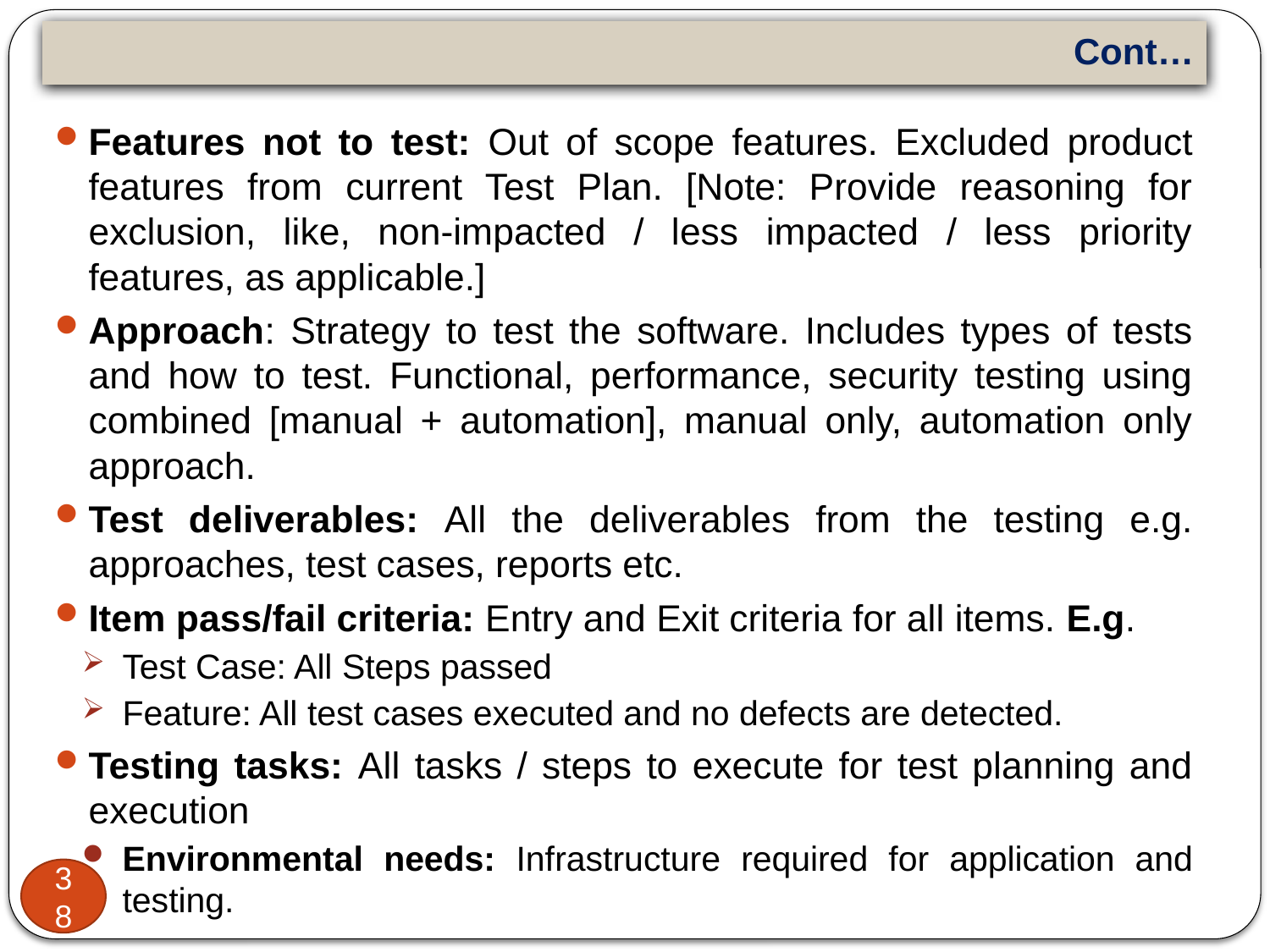

# Cont…
Features not to test: Out of scope features. Excluded product features from current Test Plan. [Note: Provide reasoning for exclusion, like, non-impacted / less impacted / less priority features, as applicable.]
Approach: Strategy to test the software. Includes types of tests and how to test. Functional, performance, security testing using combined [manual + automation], manual only, automation only approach.
Test deliverables: All the deliverables from the testing e.g. approaches, test cases, reports etc.
Item pass/fail criteria: Entry and Exit criteria for all items. E.g.
Test Case: All Steps passed
Feature: All test cases executed and no defects are detected.
Testing tasks: All tasks / steps to execute for test planning and execution
Environmental needs: Infrastructure required for application and testing.
38